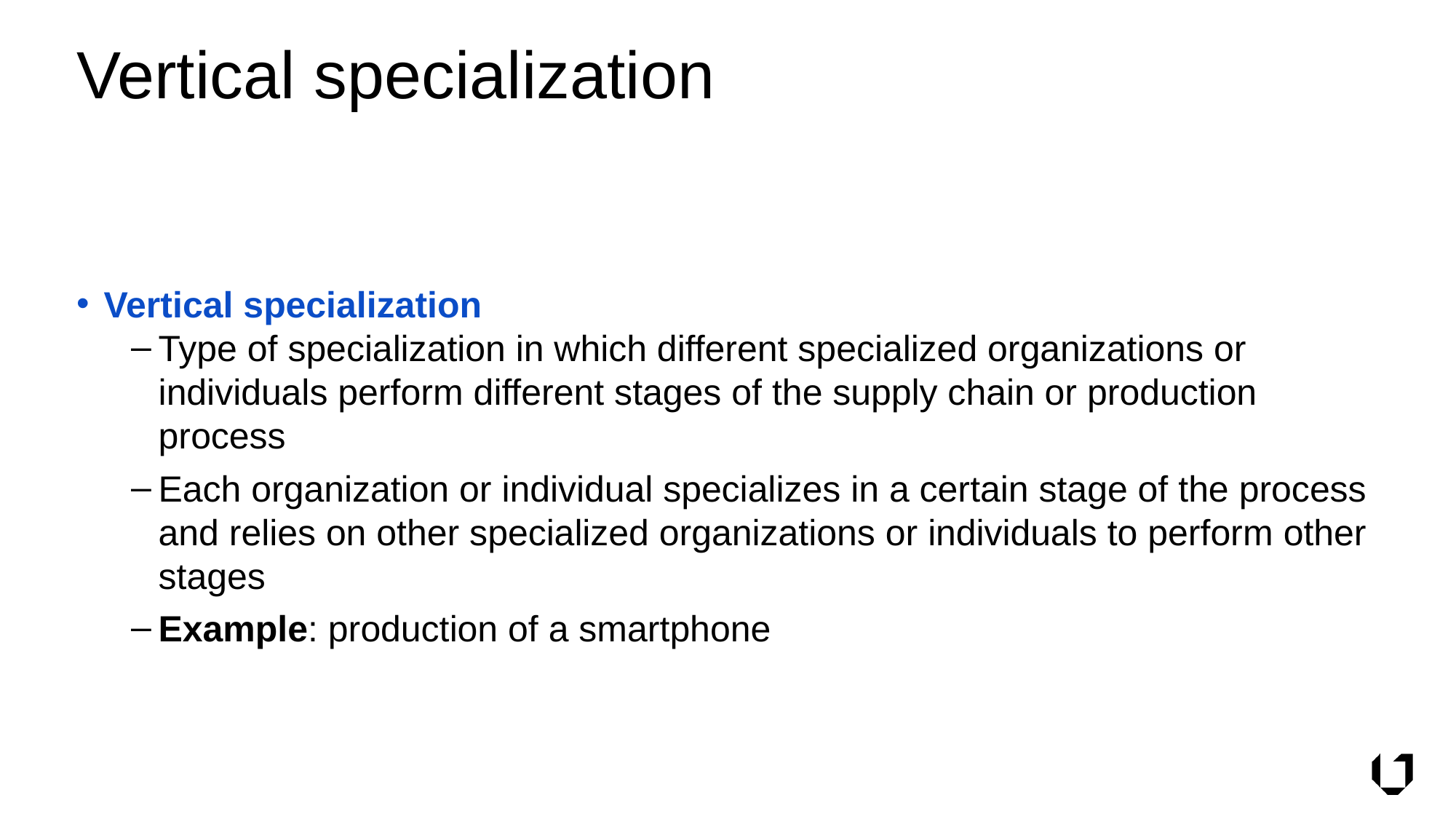

# Vertical specialization
Vertical specialization
Type of specialization in which different specialized organizations or individuals perform different stages of the supply chain or production process
Each organization or individual specializes in a certain stage of the process and relies on other specialized organizations or individuals to perform other stages
Example: production of a smartphone